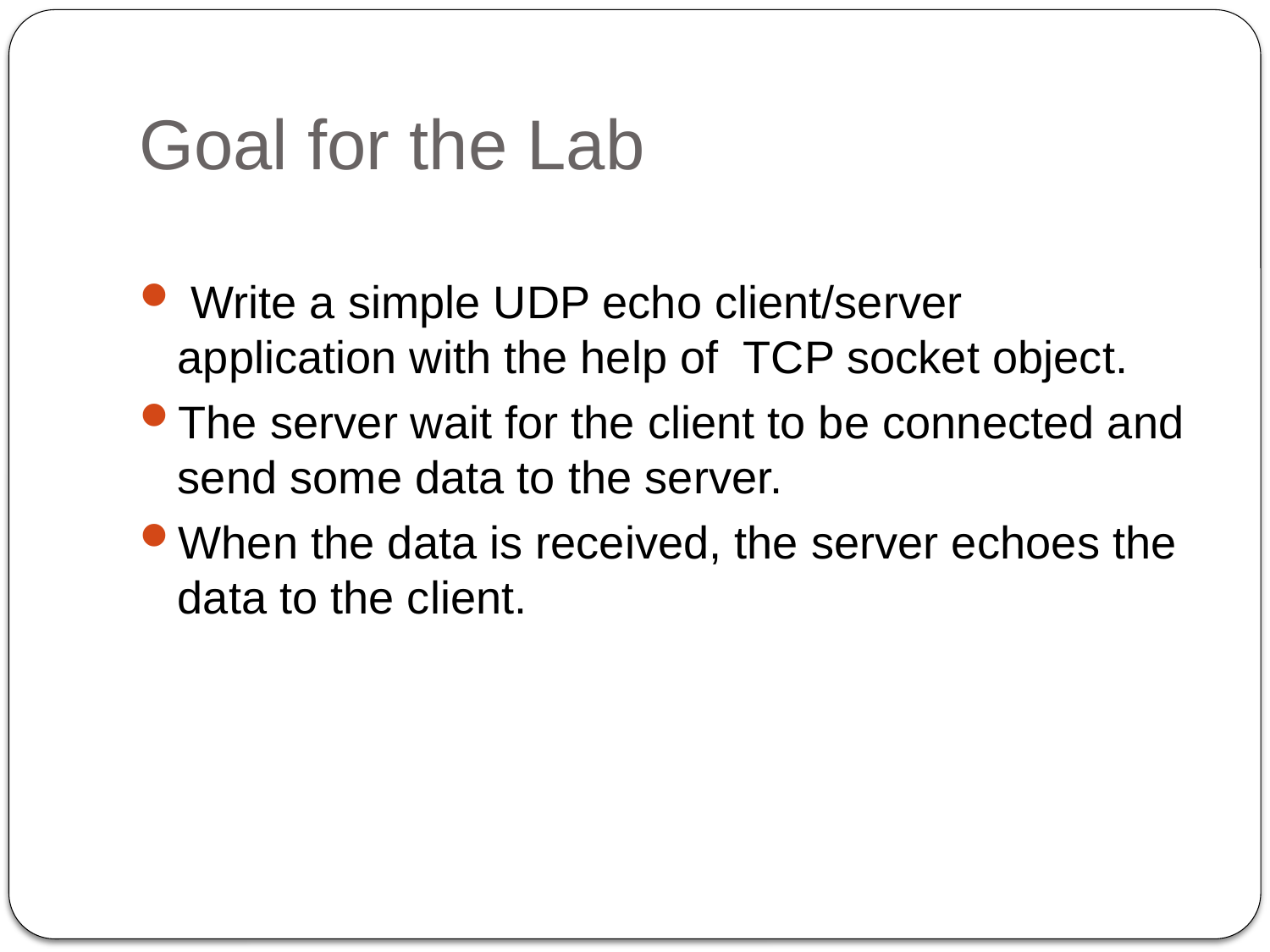

# Goal for the Lab

 Write a simple UDP echo client/server application with the help of  TCP socket object.
The server wait for the client to be connected and send some data to the server.
When the data is received, the server echoes the data to the client.